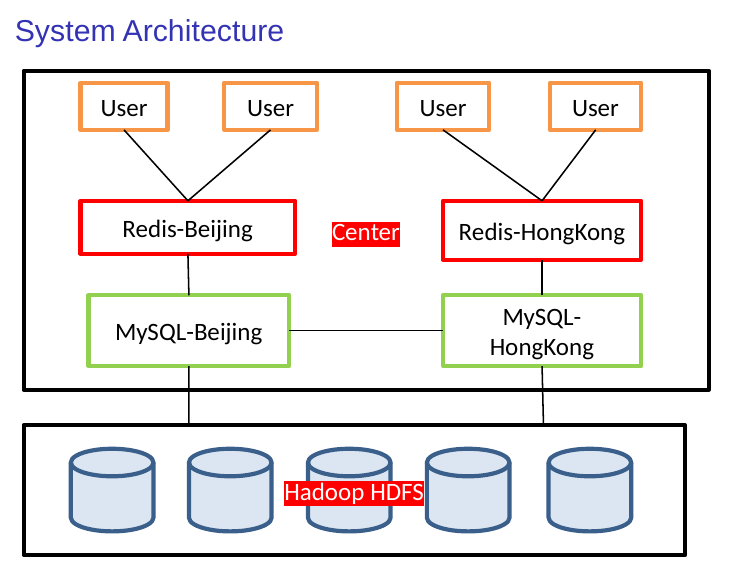

System Architecture
Center
User
User
User
User
Redis-Beijing
Redis-HongKong
MySQL-Beijing
MySQL-HongKong
Hadoop HDFS